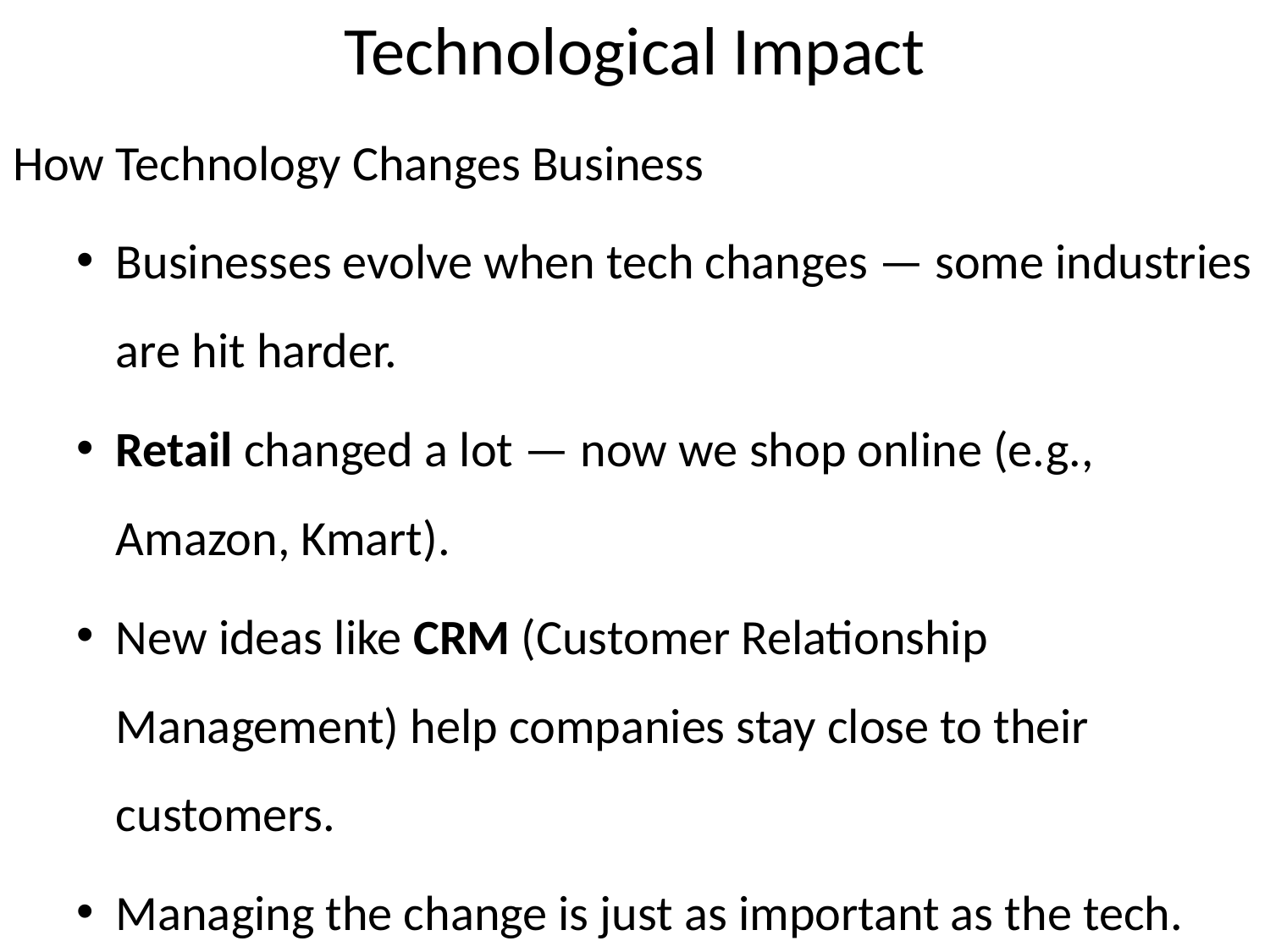

# Technological Impact
How Technology Changes Business
Businesses evolve when tech changes — some industries are hit harder.
Retail changed a lot — now we shop online (e.g., Amazon, Kmart).
New ideas like CRM (Customer Relationship Management) help companies stay close to their customers.
Managing the change is just as important as the tech.